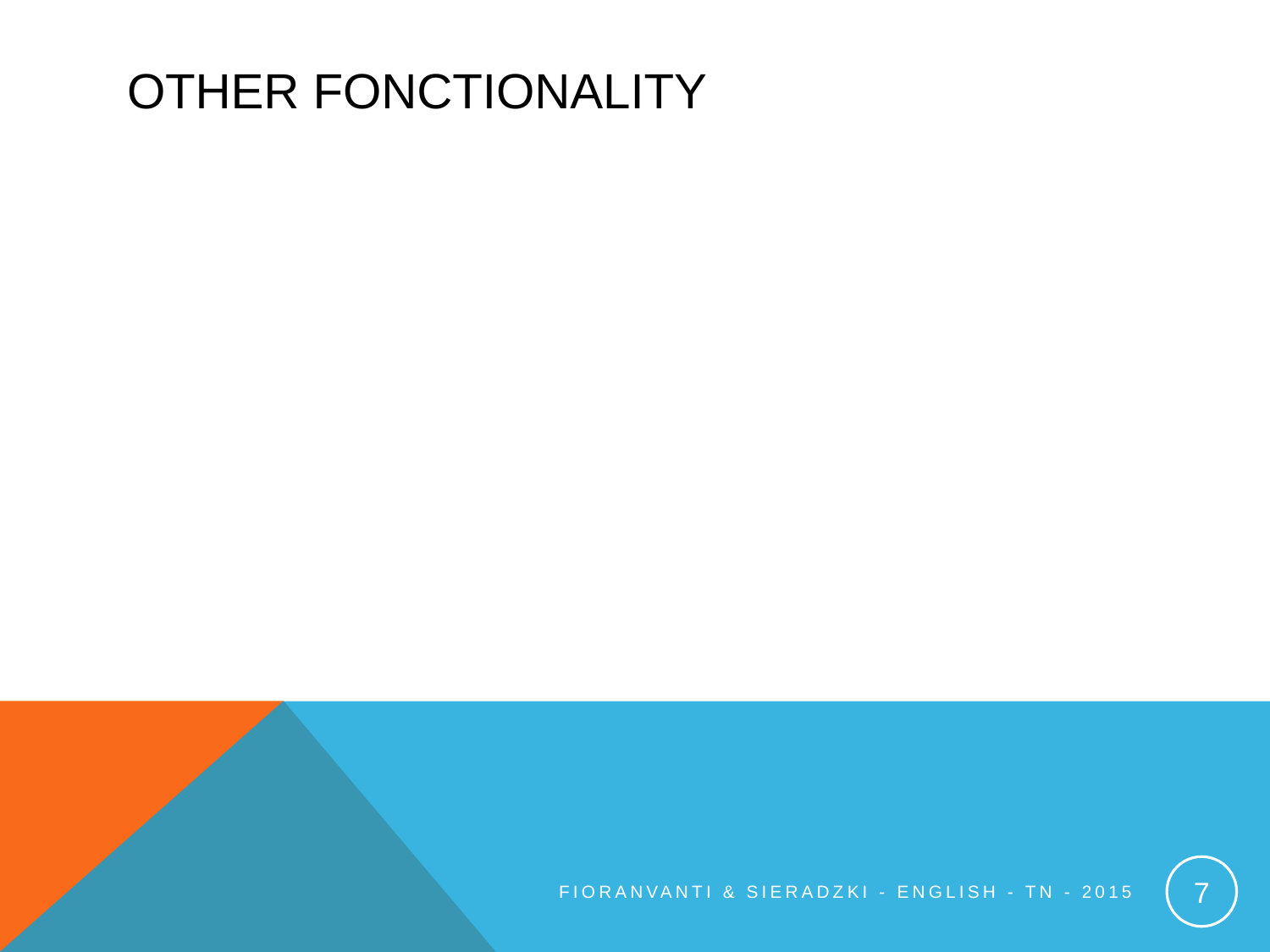

# OTHER FONCTIONALITY

7
FIORANVANTI & SIERADZKI - ENGLISH - TN - 2015